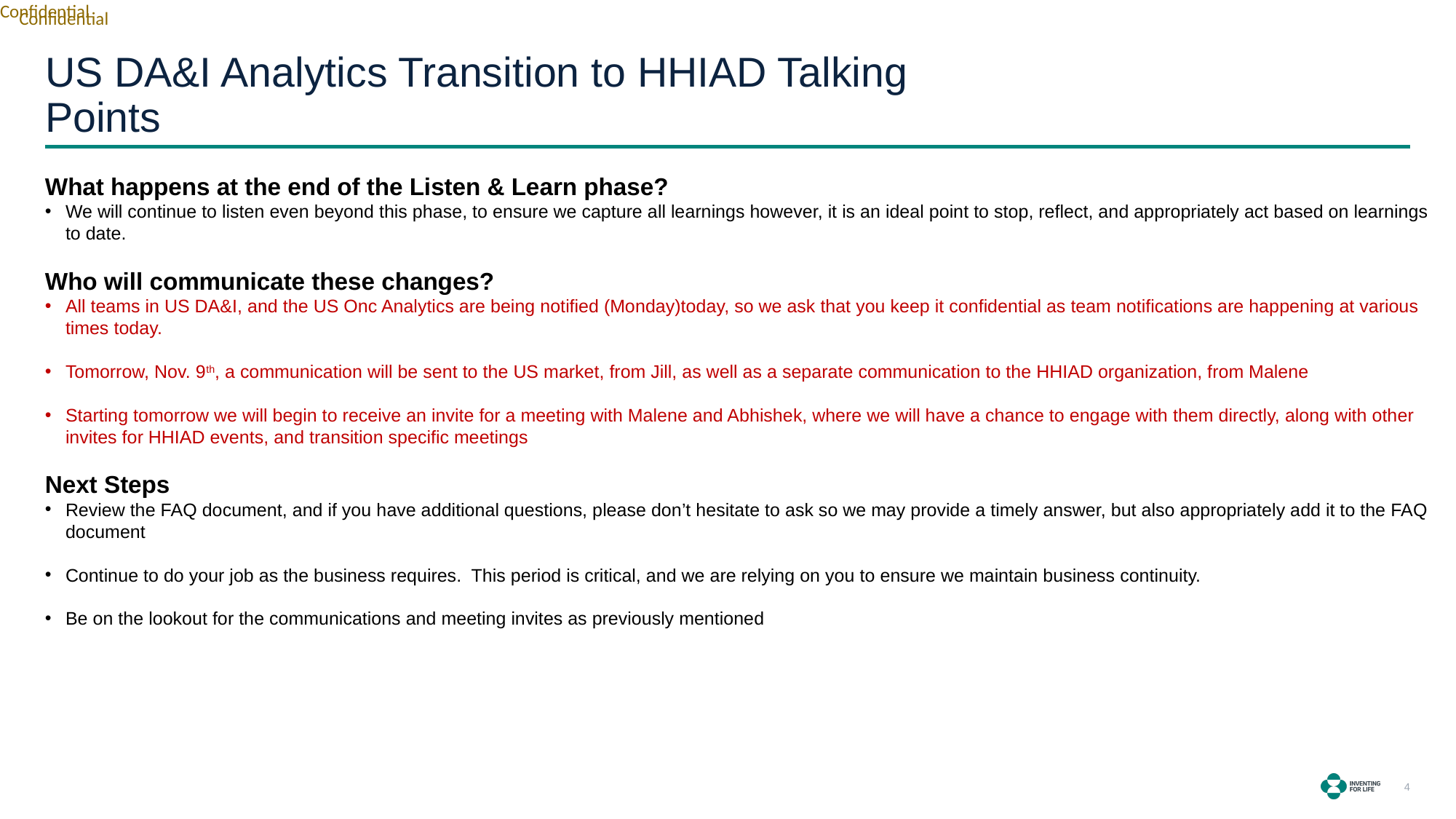

# US DA&I Analytics Transition to HHIAD Talking Points
What happens at the end of the Listen & Learn phase?
We will continue to listen even beyond this phase, to ensure we capture all learnings however, it is an ideal point to stop, reflect, and appropriately act based on learnings to date.

Who will communicate these changes?
All teams in US DA&I, and the US Onc Analytics are being notified (Monday)today, so we ask that you keep it confidential as team notifications are happening at various times today.

Tomorrow, Nov. 9th, a communication will be sent to the US market, from Jill, as well as a separate communication to the HHIAD organization, from Malene

Starting tomorrow we will begin to receive an invite for a meeting with Malene and Abhishek, where we will have a chance to engage with them directly, along with other invites for HHIAD events, and transition specific meetings

Next Steps
Review the FAQ document, and if you have additional questions, please don’t hesitate to ask so we may provide a timely answer, but also appropriately add it to the FAQ document

Continue to do your job as the business requires.  This period is critical, and we are relying on you to ensure we maintain business continuity.

Be on the lookout for the communications and meeting invites as previously mentioned

4